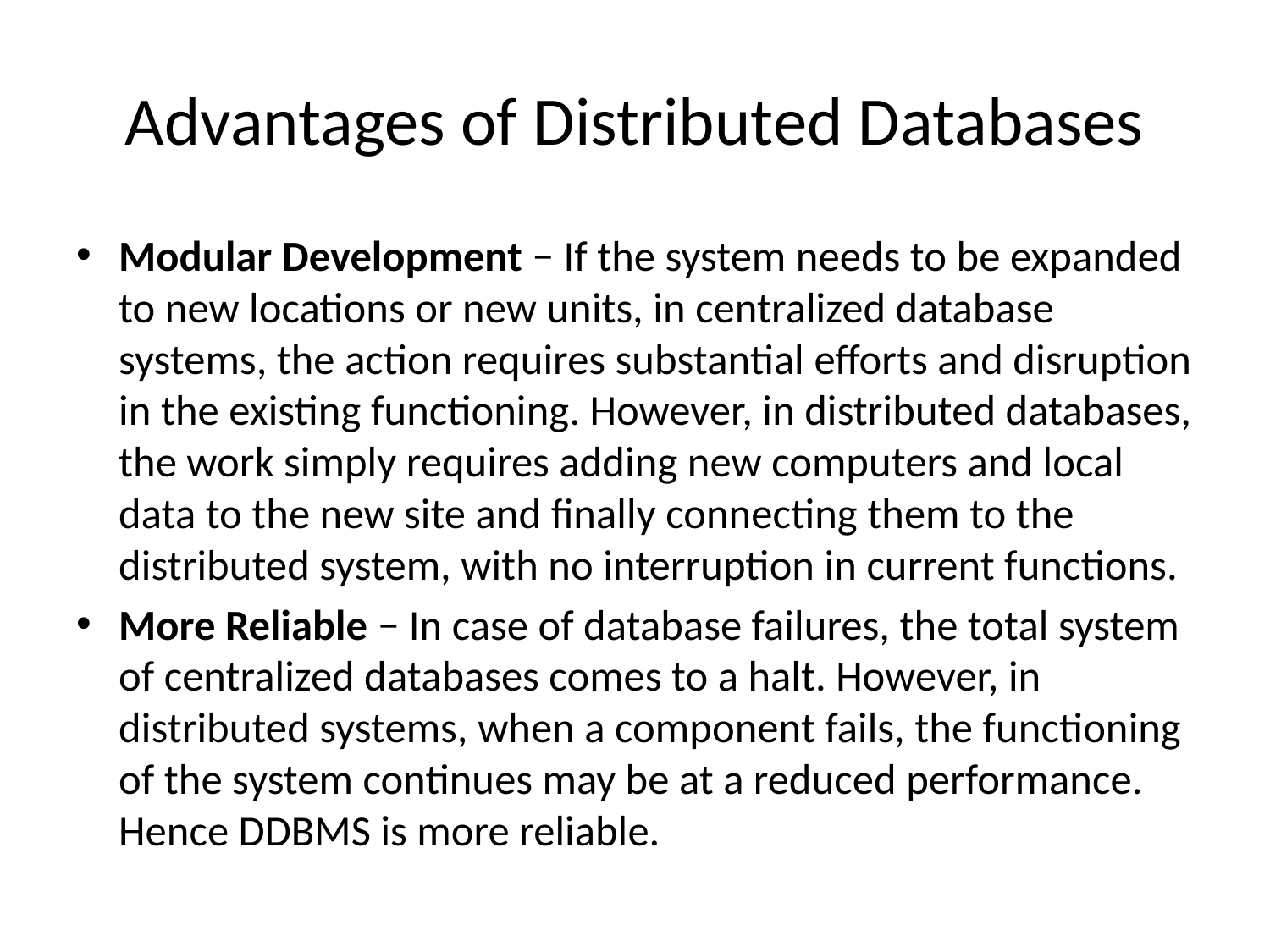

# Advantages of Distributed Databases
Modular Development − If the system needs to be expanded to new locations or new units, in centralized database systems, the action requires substantial efforts and disruption in the existing functioning. However, in distributed databases, the work simply requires adding new computers and local data to the new site and finally connecting them to the distributed system, with no interruption in current functions.
More Reliable − In case of database failures, the total system of centralized databases comes to a halt. However, in distributed systems, when a component fails, the functioning of the system continues may be at a reduced performance. Hence DDBMS is more reliable.